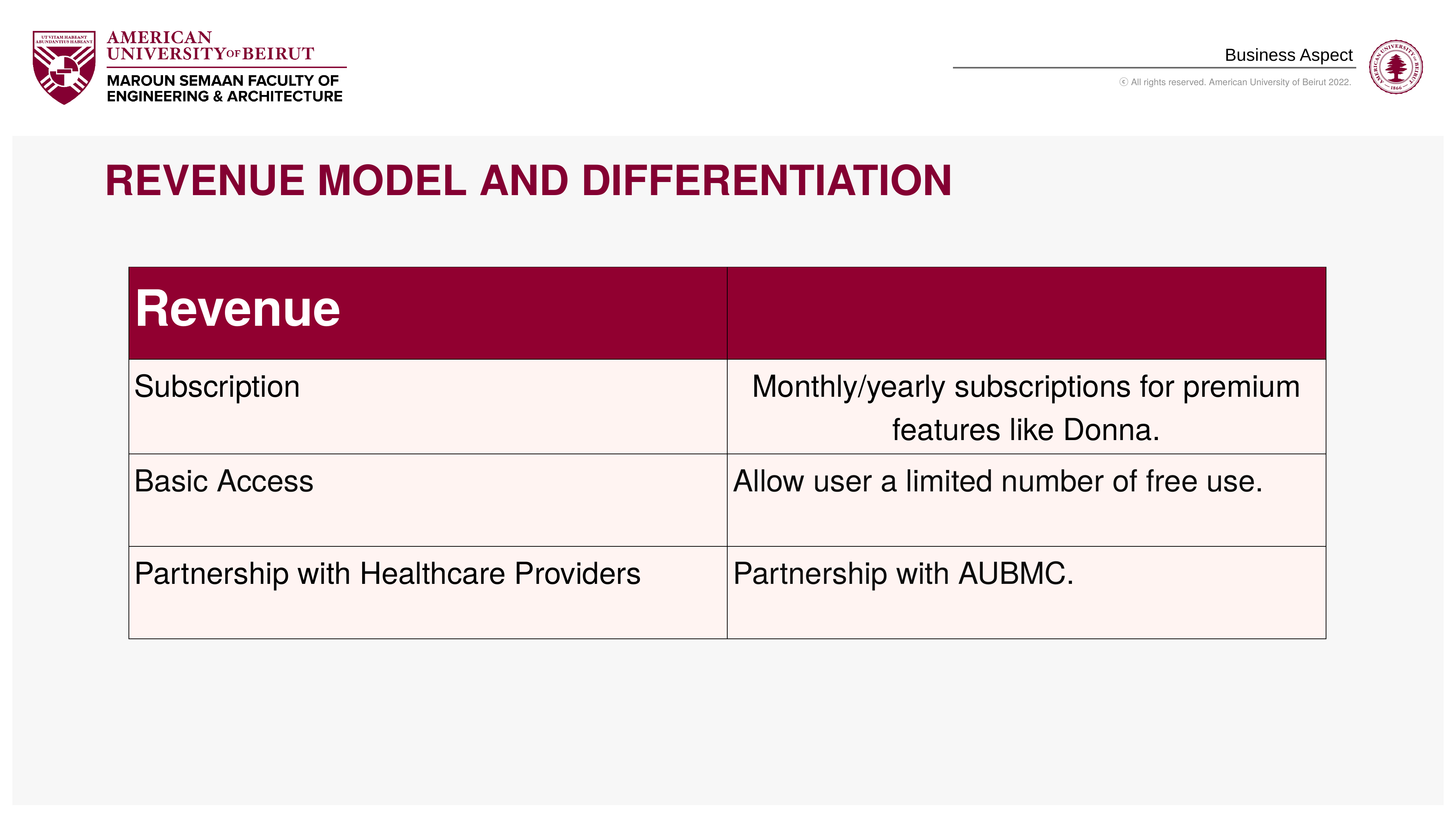

Business Aspect
Revenue Model and Differentiation
| Revenue |  |
| --- | --- |
| Subscription | Monthly/yearly subscriptions for premium features like Donna. |
| Basic Access | Allow user a limited number of free use. |
| Partnership with Healthcare Providers | Partnership with AUBMC. |